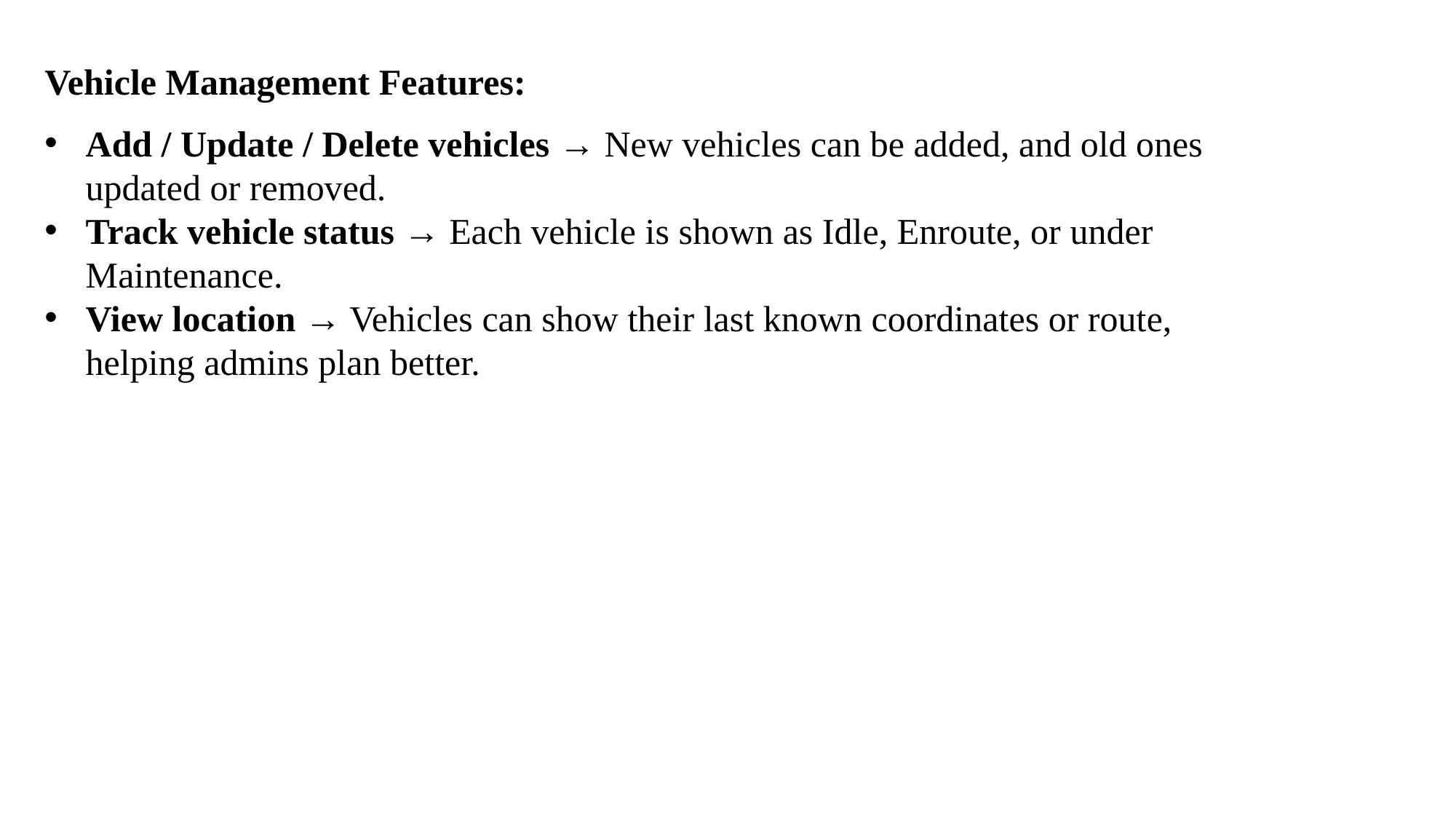

Vehicle Management Features:
Add / Update / Delete vehicles → New vehicles can be added, and old ones updated or removed.
Track vehicle status → Each vehicle is shown as Idle, Enroute, or under Maintenance.
View location → Vehicles can show their last known coordinates or route, helping admins plan better.